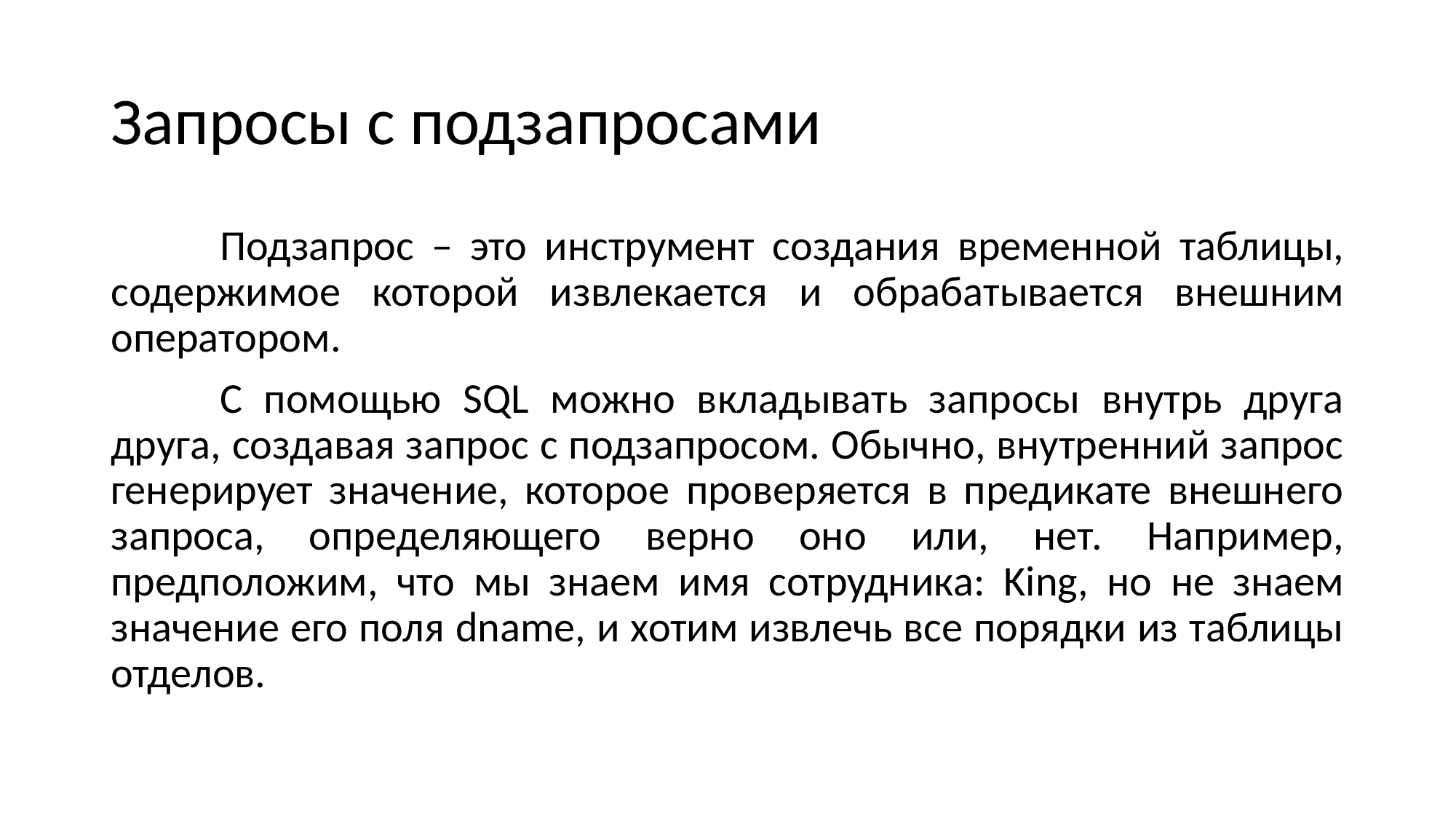

# Запросы с подзапросами
	Подзапрос – это инструмент создания временной таблицы, содержимое которой извлекается и обрабатывается внешним оператором.
	С помощью SQL можно вкладывать запросы внутрь друга друга, создавая запрос с подзапросом. Обычно, внутренний запрос генерирует значение, которое проверяется в предикате внешнего запроса, определяющего верно оно или, нет. Например, предположим, что мы знаем имя сотрудника: King, но не знаем значение его поля dname, и хотим извлечь все порядки из таблицы отделов.